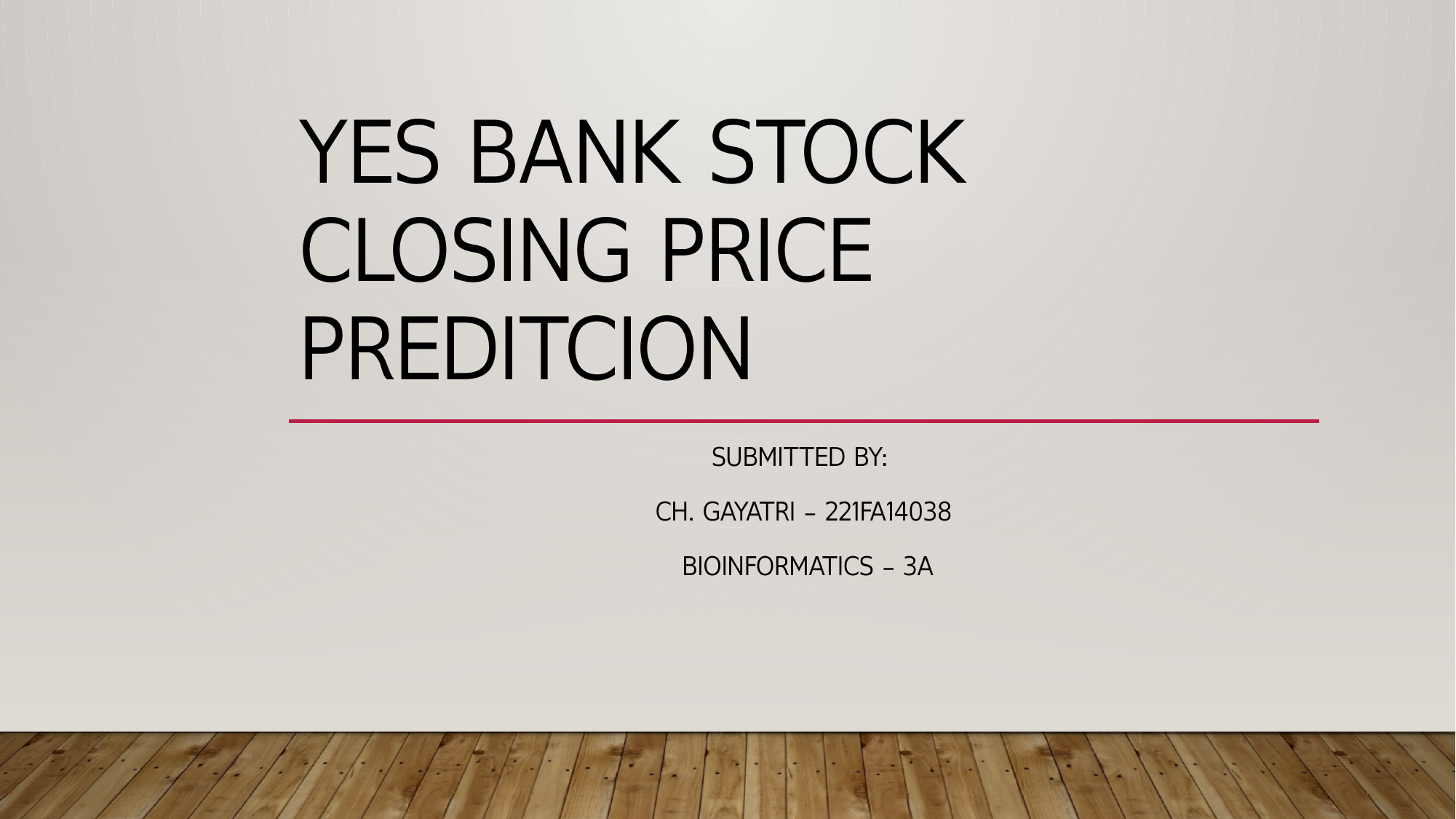

# YES BANK STOCK CLOSING PRICE PREDITCION
SUBMITTED BY:
CH. GAYATRI – 221FA14038
 BIOINFORMATICS – 3A